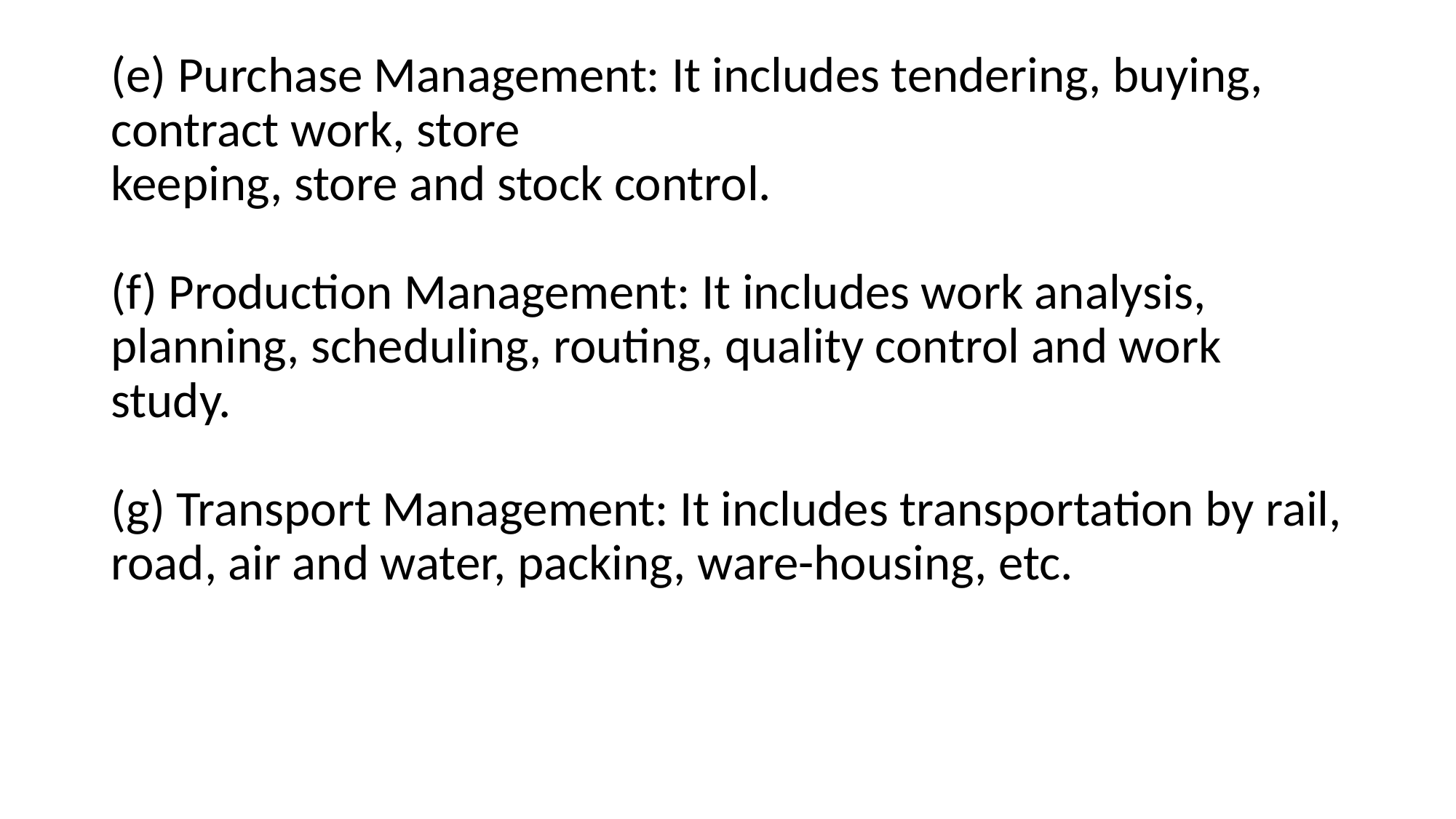

# (e) Purchase Management: It includes tendering, buying, contract work, store keeping, store and stock control. (f) Production Management: It includes work analysis, planning, scheduling, routing, quality control and work study. (g) Transport Management: It includes transportation by rail, road, air and water, packing, ware-housing, etc.